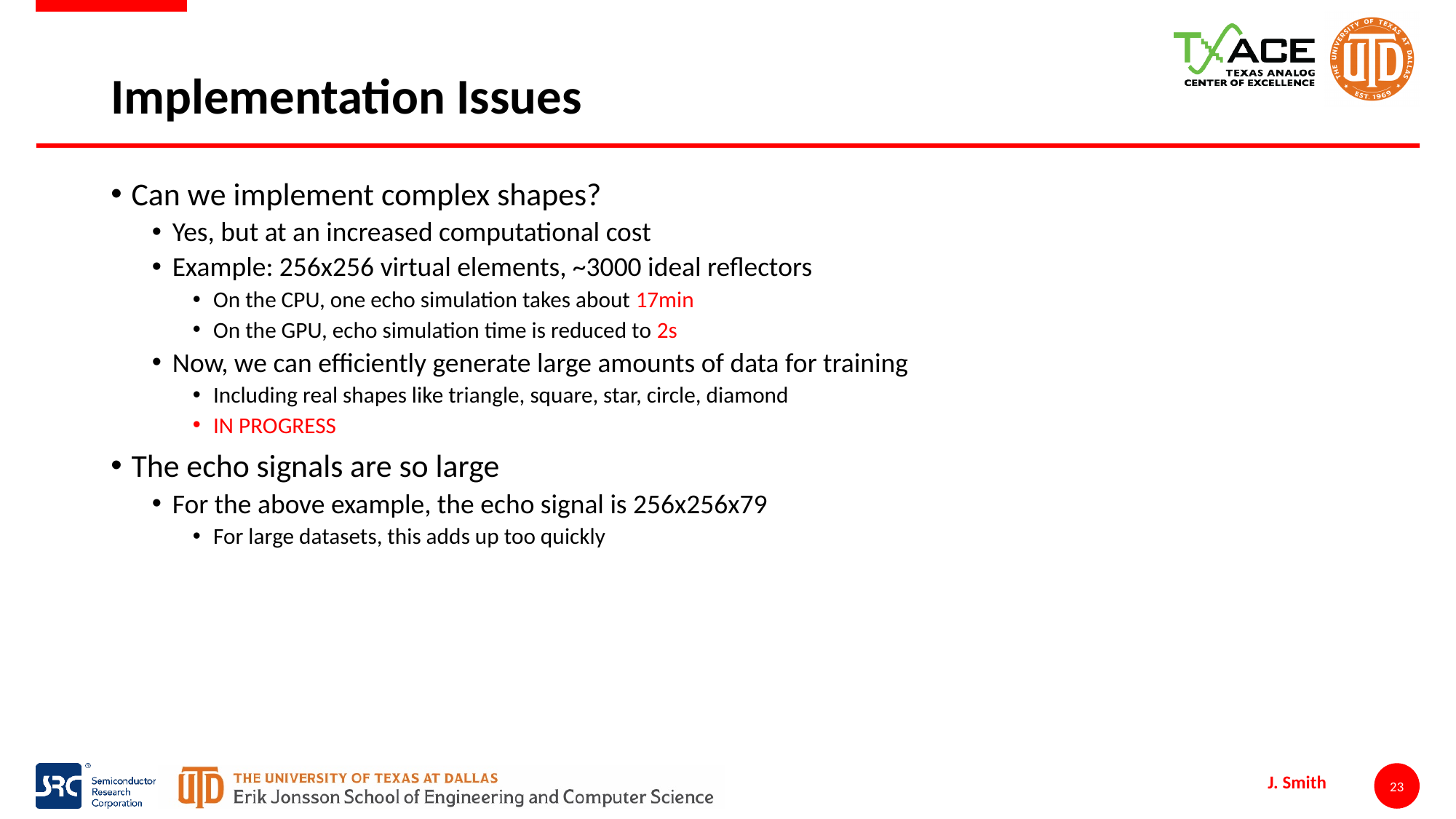

# Implementation Issues
Can we implement complex shapes?
Yes, but at an increased computational cost
Example: 256x256 virtual elements, ~3000 ideal reflectors
On the CPU, one echo simulation takes about 17min
On the GPU, echo simulation time is reduced to 2s
Now, we can efficiently generate large amounts of data for training
Including real shapes like triangle, square, star, circle, diamond
IN PROGRESS
The echo signals are so large
For the above example, the echo signal is 256x256x79
For large datasets, this adds up too quickly